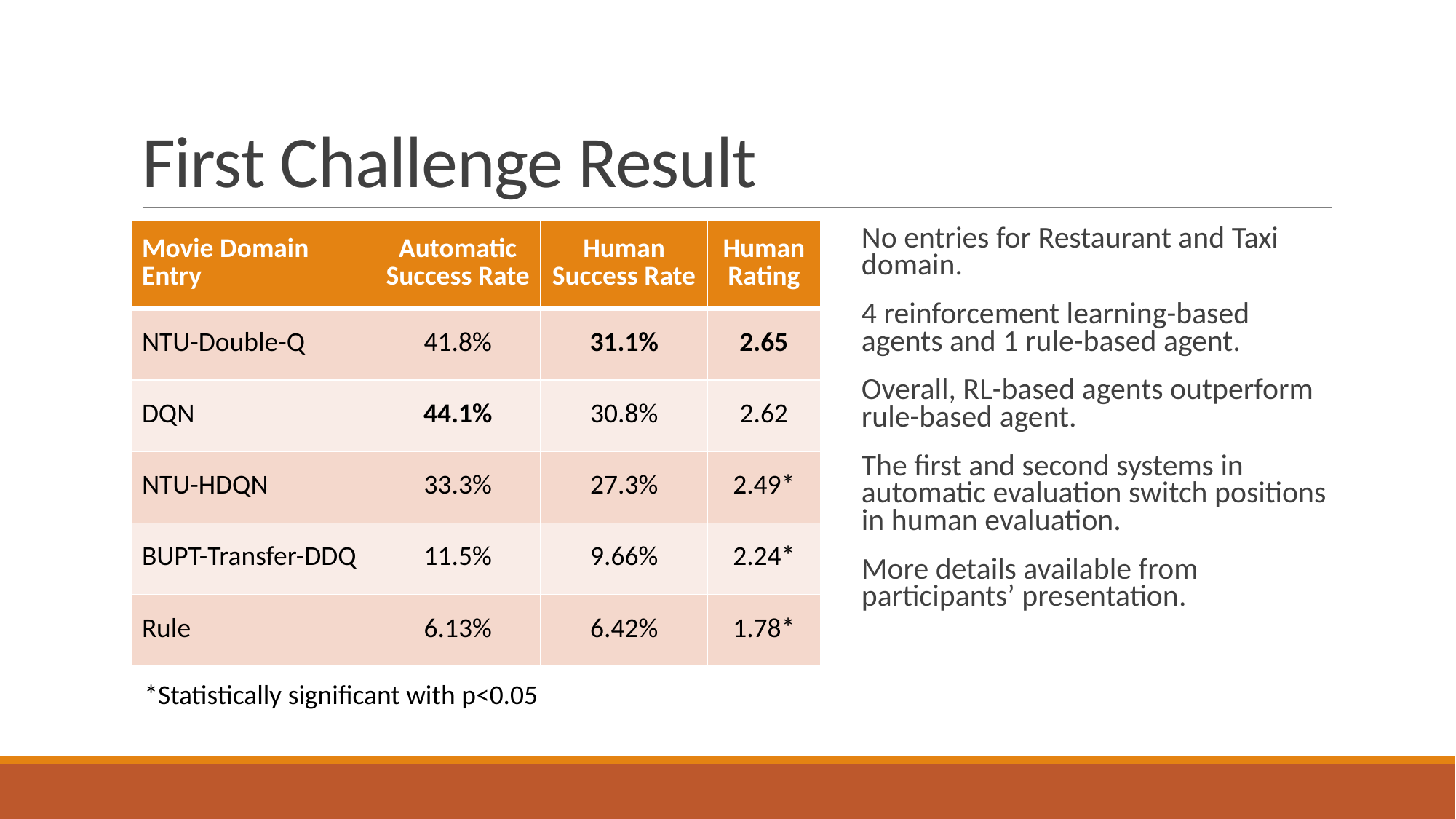

# First Challenge Result
No entries for Restaurant and Taxi domain.
4 reinforcement learning-based agents and 1 rule-based agent.
Overall, RL-based agents outperform rule-based agent.
The first and second systems in automatic evaluation switch positions in human evaluation.
More details available from participants’ presentation.
| Movie Domain Entry | Automatic Success Rate | Human Success Rate | Human Rating |
| --- | --- | --- | --- |
| NTU-Double-Q | 41.8% | 31.1% | 2.65 |
| DQN | 44.1% | 30.8% | 2.62 |
| NTU-HDQN | 33.3% | 27.3% | 2.49\* |
| BUPT-Transfer-DDQ | 11.5% | 9.66% | 2.24\* |
| Rule | 6.13% | 6.42% | 1.78\* |
*Statistically significant with p<0.05